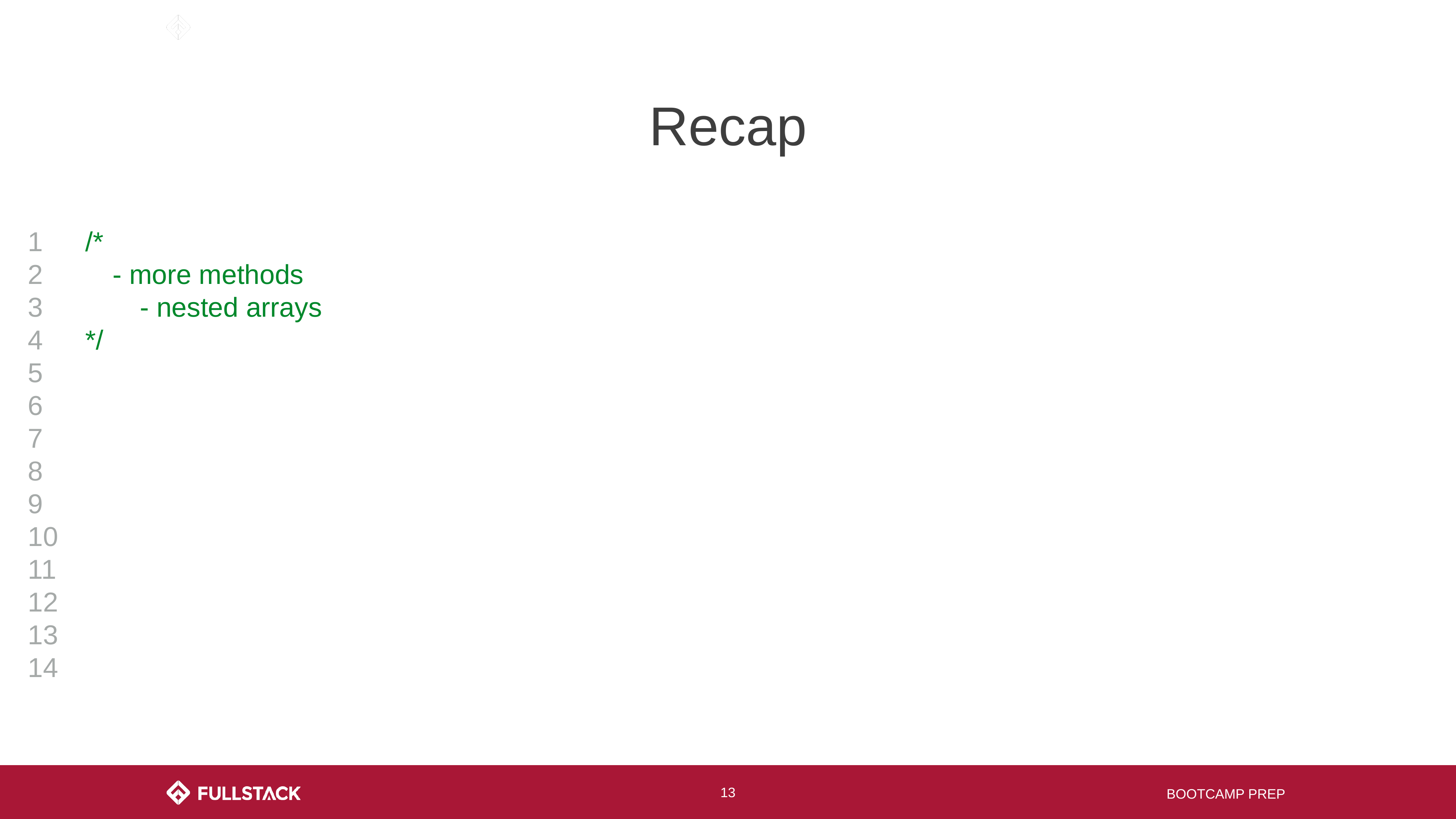

# Recap
1
2
3
4
5
6
7
8
9
10
11
12
13
14

/*
- more methods
	- nested arrays
*/
13
BOOTCAMP PREP